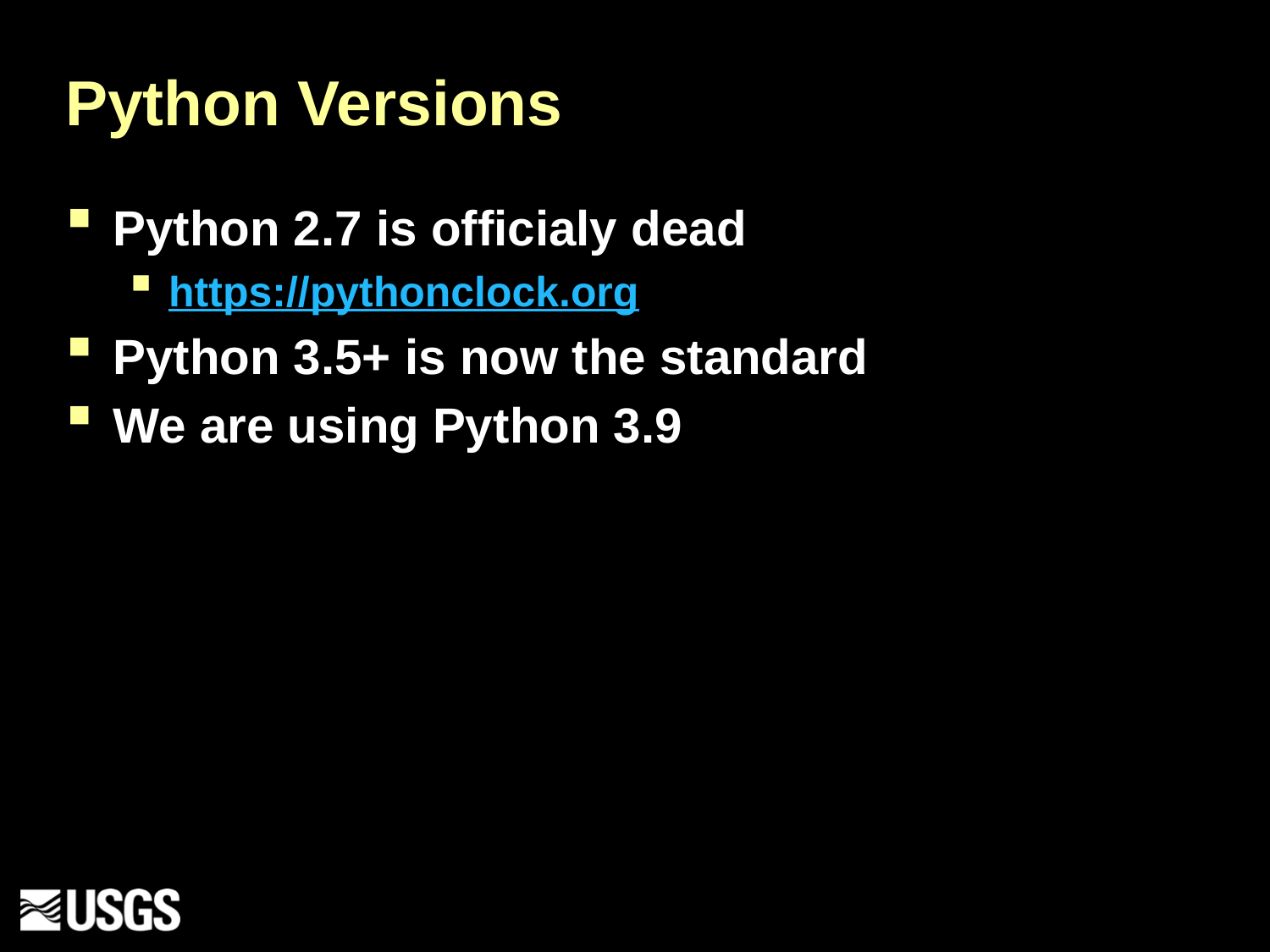

# Python Versions
Python 2.7 is officialy dead
https://pythonclock.org
Python 3.5+ is now the standard
We are using Python 3.9